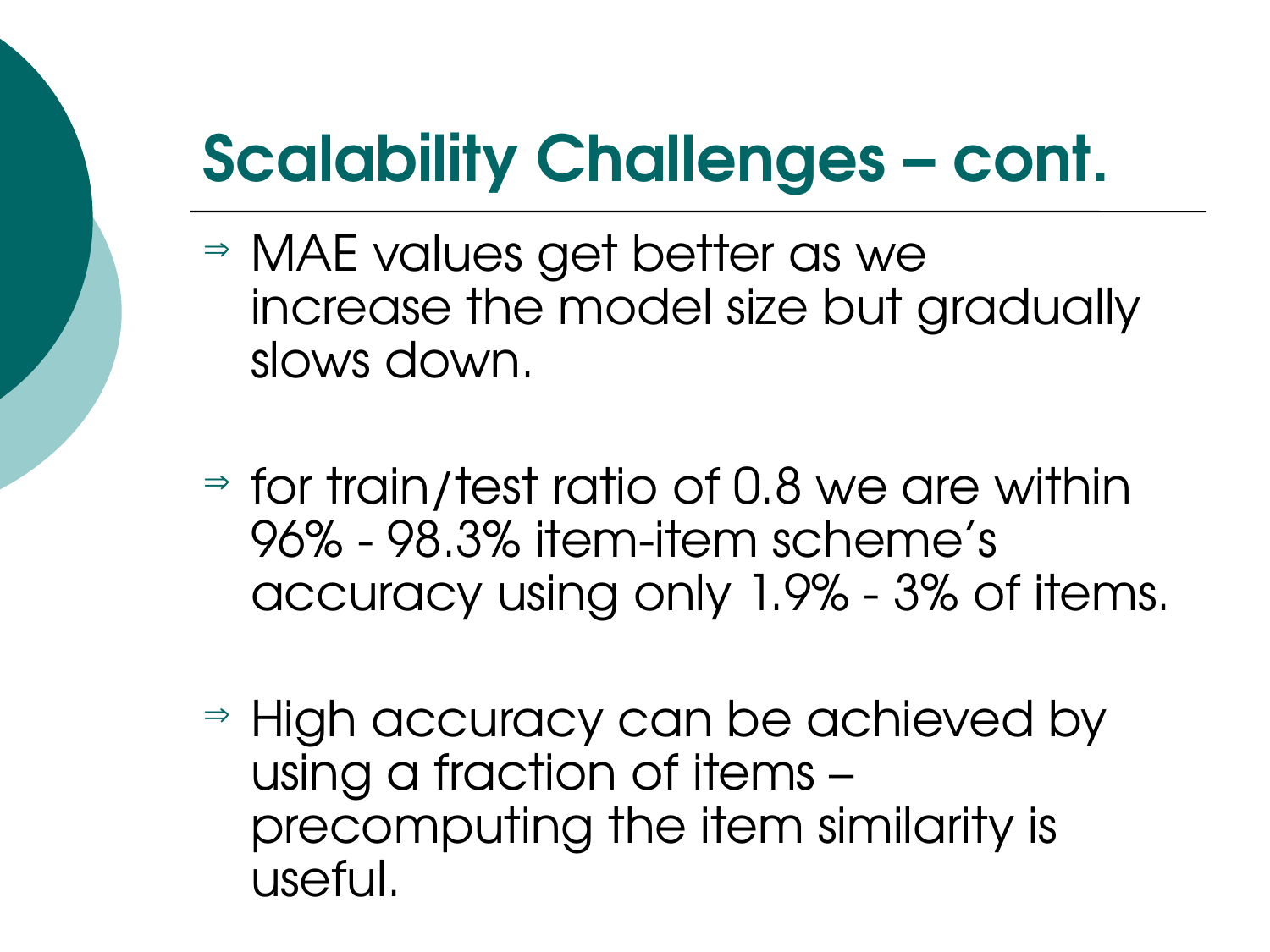

# Scalability Challenges – cont.
MAE values get better as we 	increase the model size but gradually slows down.

for train/test ratio of 0.8 we are within 96% - 98.3% item-item scheme’s accuracy using only 1.9% - 3% of items.

High accuracy can be achieved by using a fraction of items – precomputing the item similarity is useful.